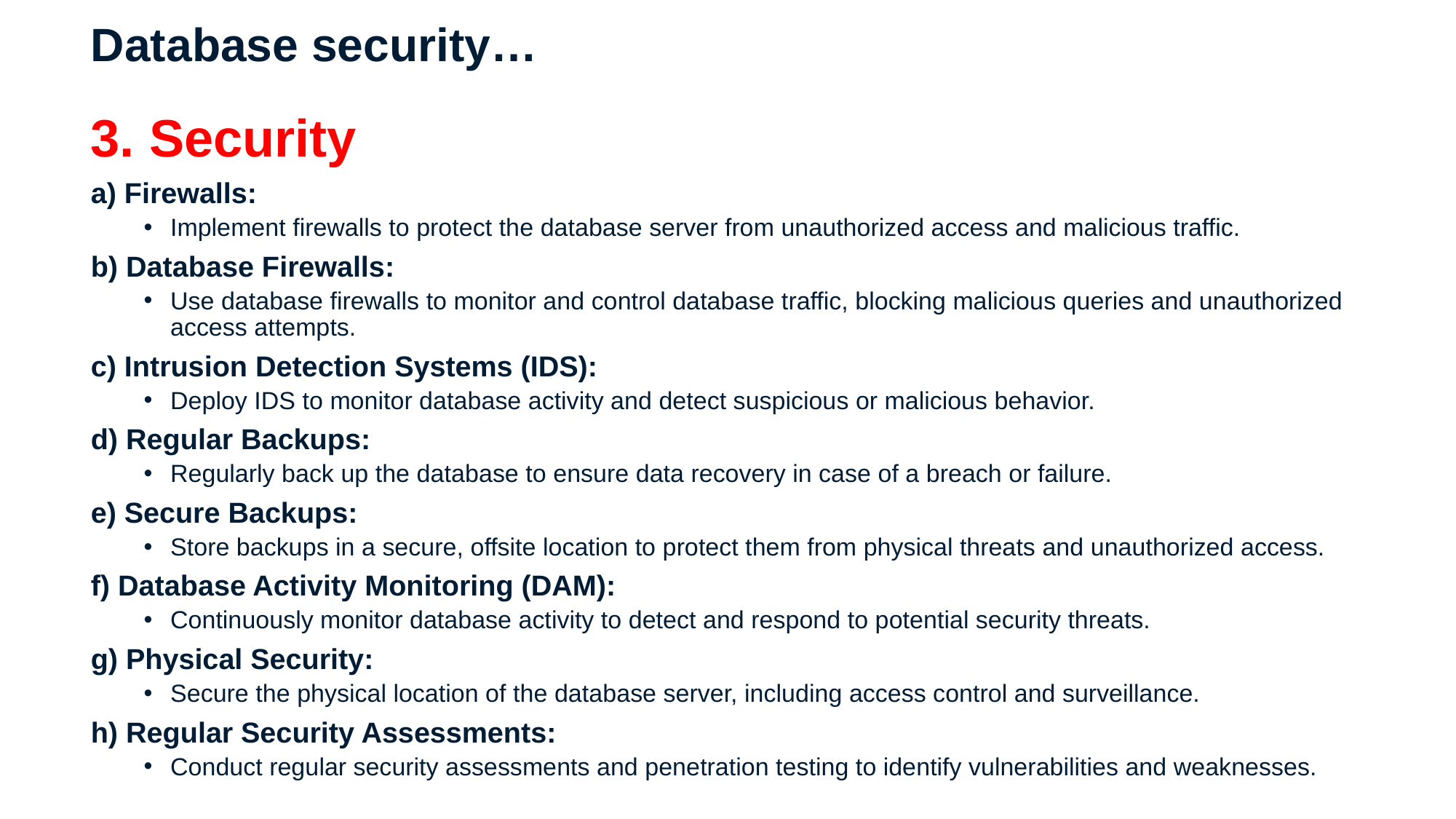

# Database security…
3. Security
a) Firewalls:
Implement firewalls to protect the database server from unauthorized access and malicious traffic.
b) Database Firewalls:
Use database firewalls to monitor and control database traffic, blocking malicious queries and unauthorized access attempts.
c) Intrusion Detection Systems (IDS):
Deploy IDS to monitor database activity and detect suspicious or malicious behavior.
d) Regular Backups:
Regularly back up the database to ensure data recovery in case of a breach or failure.
e) Secure Backups:
Store backups in a secure, offsite location to protect them from physical threats and unauthorized access.
f) Database Activity Monitoring (DAM):
Continuously monitor database activity to detect and respond to potential security threats.
g) Physical Security:
Secure the physical location of the database server, including access control and surveillance.
h) Regular Security Assessments:
Conduct regular security assessments and penetration testing to identify vulnerabilities and weaknesses.